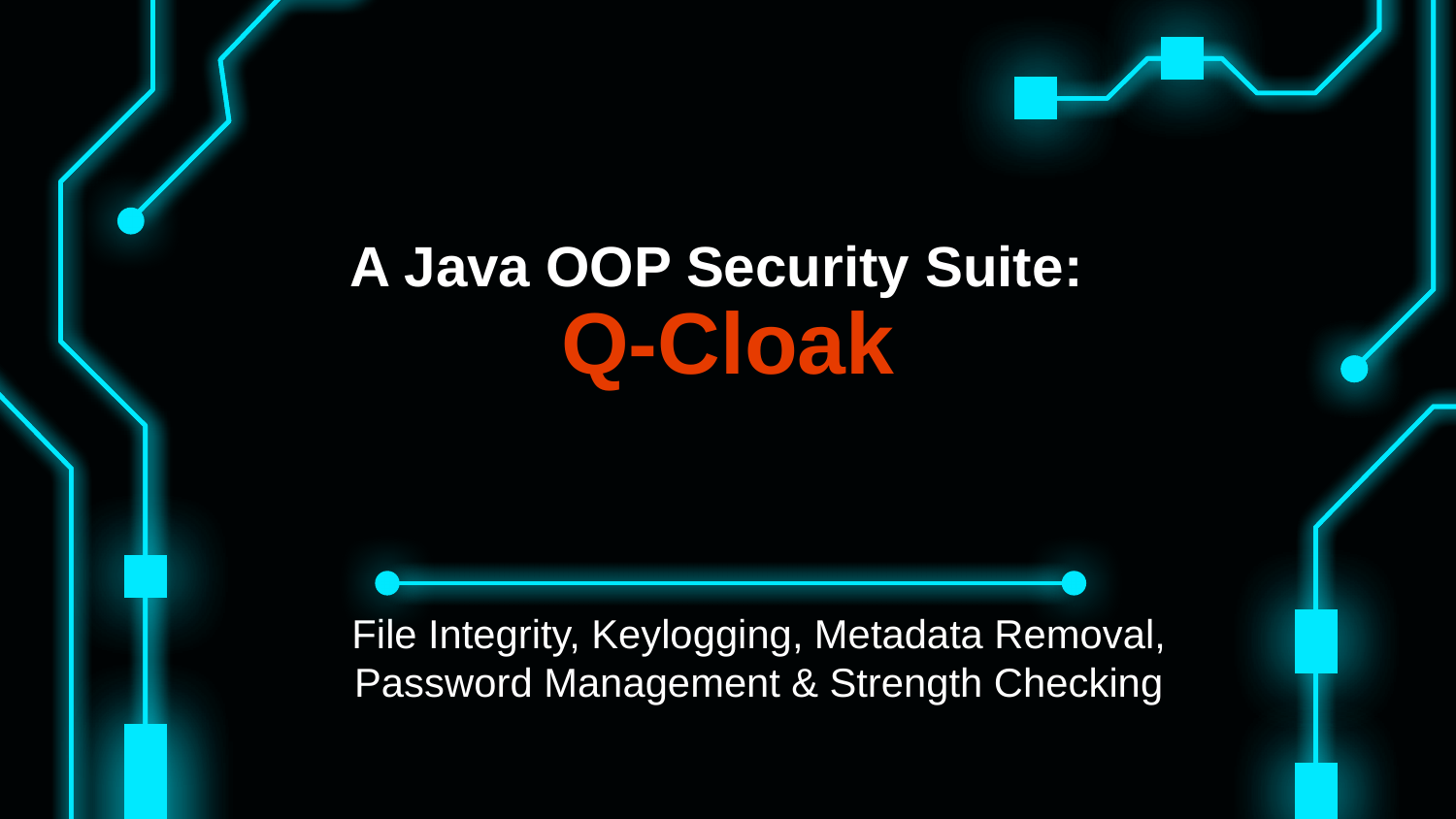

# A Java OOP Security Suite: Q-Cloak

File Integrity, Keylogging, Metadata Removal, Password Management & Strength Checking